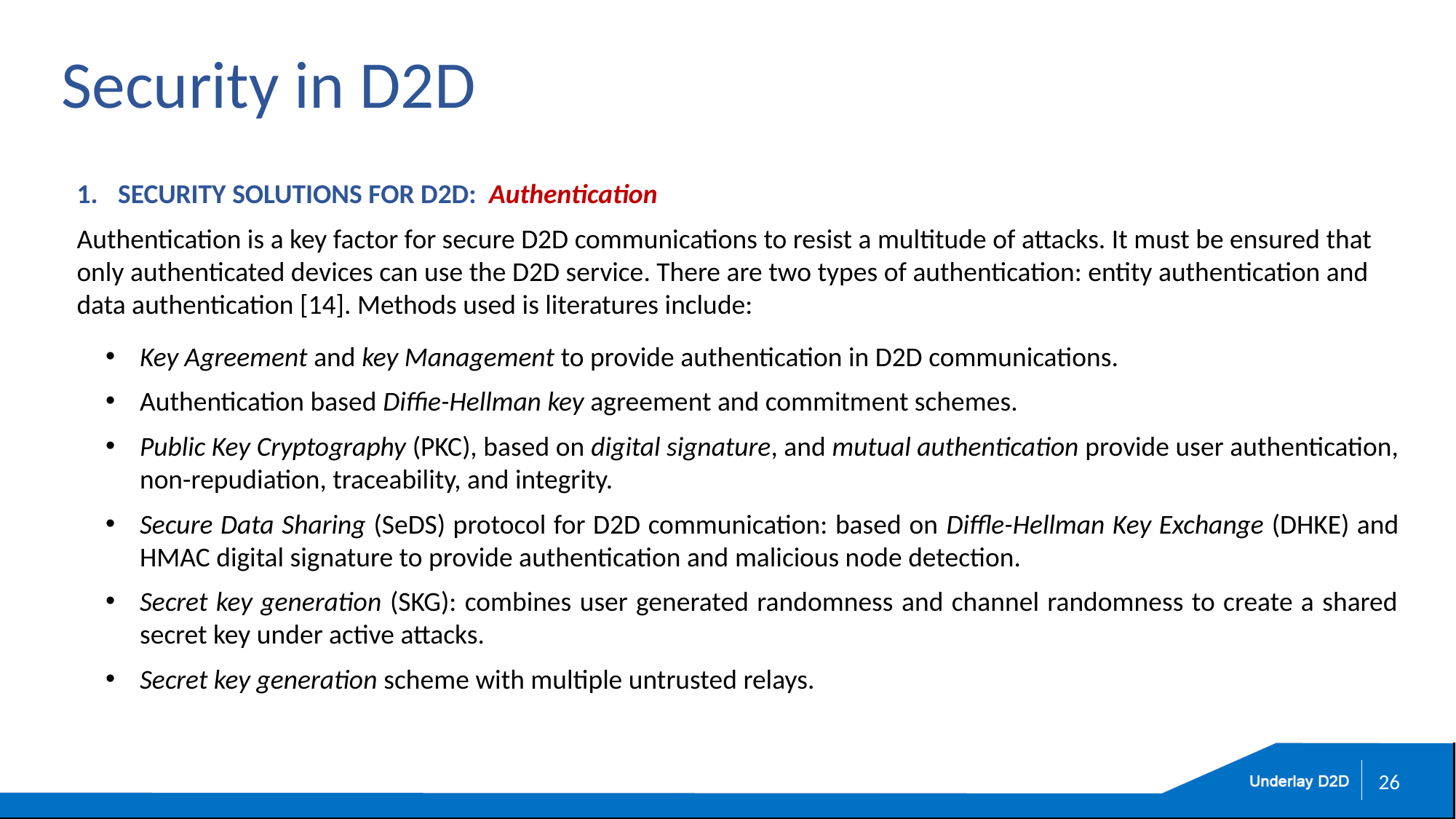

# Security in D2D
SECURITY SOLUTIONS FOR D2D:  Authentication

Authentication is a key factor for secure D2D communications to resist a multitude of attacks. It must be ensured that only authenticated devices can use the D2D service. There are two types of authentication: entity authentication and data authentication [14]. Methods used is literatures include:
Key Agreement and key Management to provide authentication in D2D communications.
Authentication based Diffie-Hellman key agreement and commitment schemes.
Public Key Cryptography (PKC), based on digital signature, and mutual authentication provide user authentication, non-repudiation, traceability, and integrity.
Secure Data Sharing (SeDS) protocol for D2D communication: based on Diffle-Hellman Key Exchange (DHKE) and HMAC digital signature to provide authentication and malicious node detection.
Secret key generation (SKG): combines user generated randomness and channel randomness to create a shared secret key under active attacks.
Secret key generation scheme with multiple untrusted relays.
26